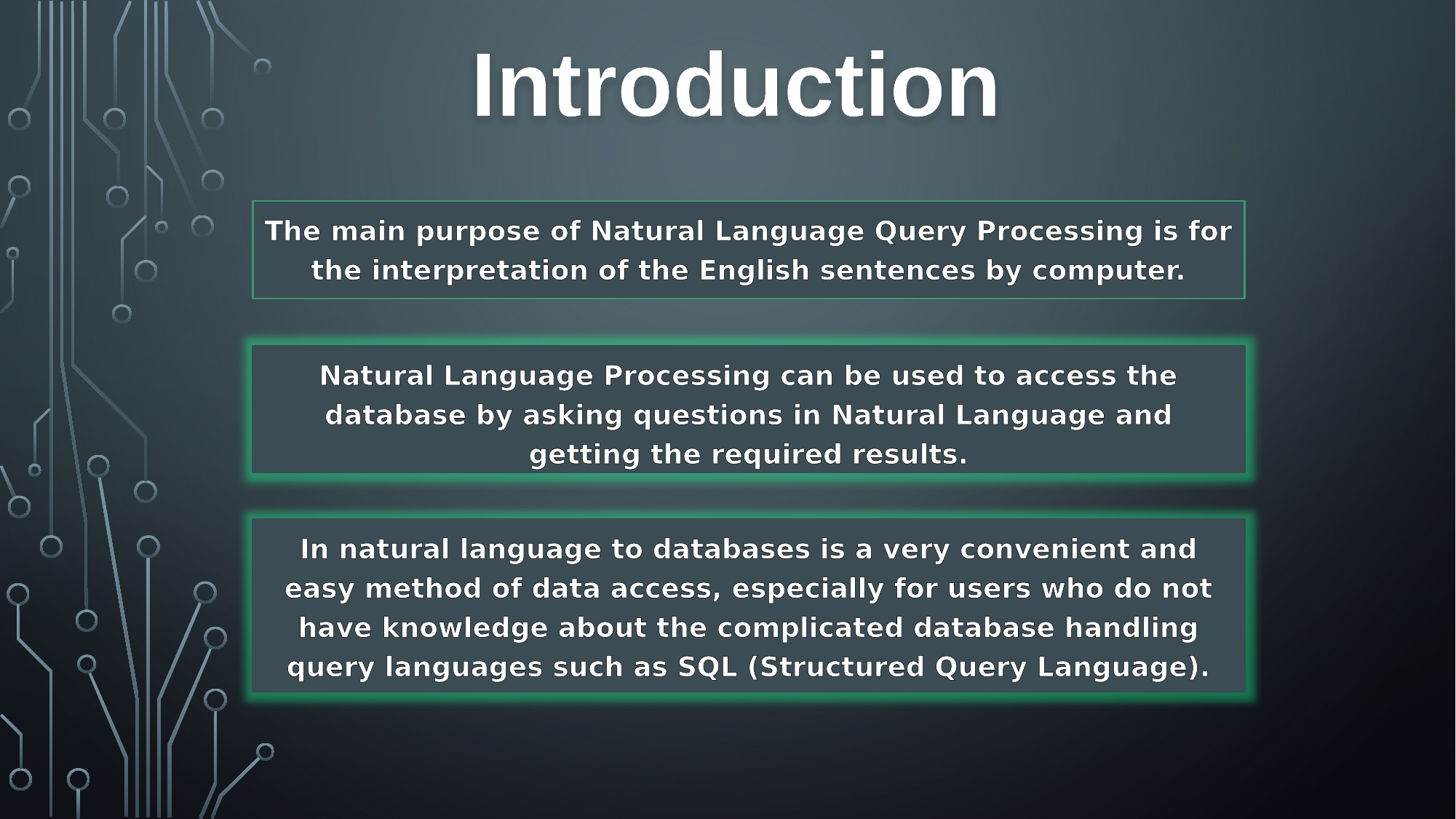

# Introduction
The main purpose of Natural Language Query Processing is for the interpretation of the English sentences by computer.

Natural Language Processing can be used to access the database by asking questions in Natural Language and getting the required results.
In natural language to databases is a very convenient and easy method of data access, especially for users who do not have knowledge about the complicated database handling query languages such as SQL (Structured Query Language).